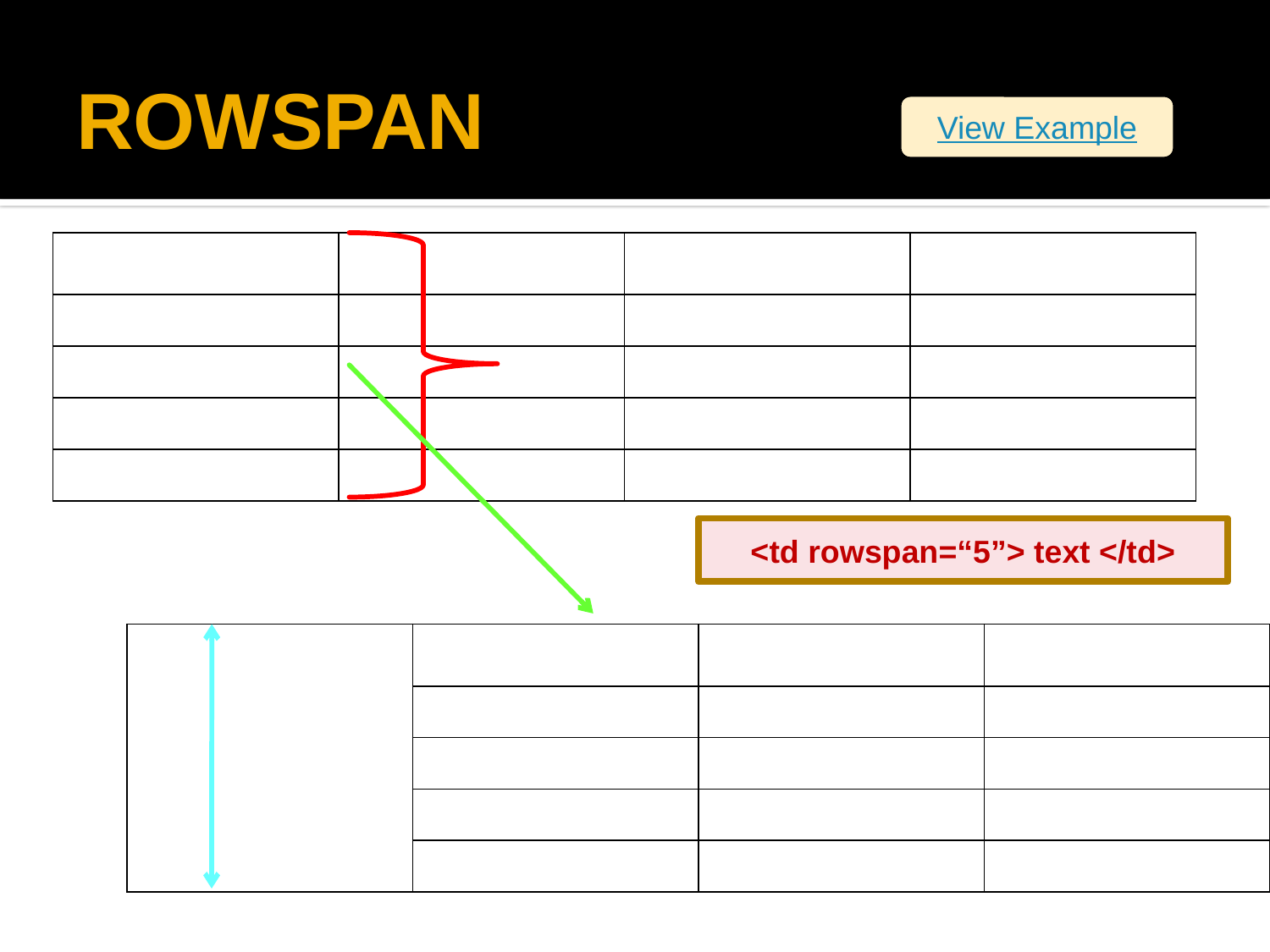

# ROWSPAN
View Example
|  |  |  |  |
| --- | --- | --- | --- |
|  |  |  |  |
|  |  |  |  |
|  |  |  |  |
|  |  |  |  |

<td rowspan=“5”> text </td>
|  |  |  |  |
| --- | --- | --- | --- |
|  |  |  |  |
|  |  |  |  |
|  |  |  |  |
|  |  |  |  |